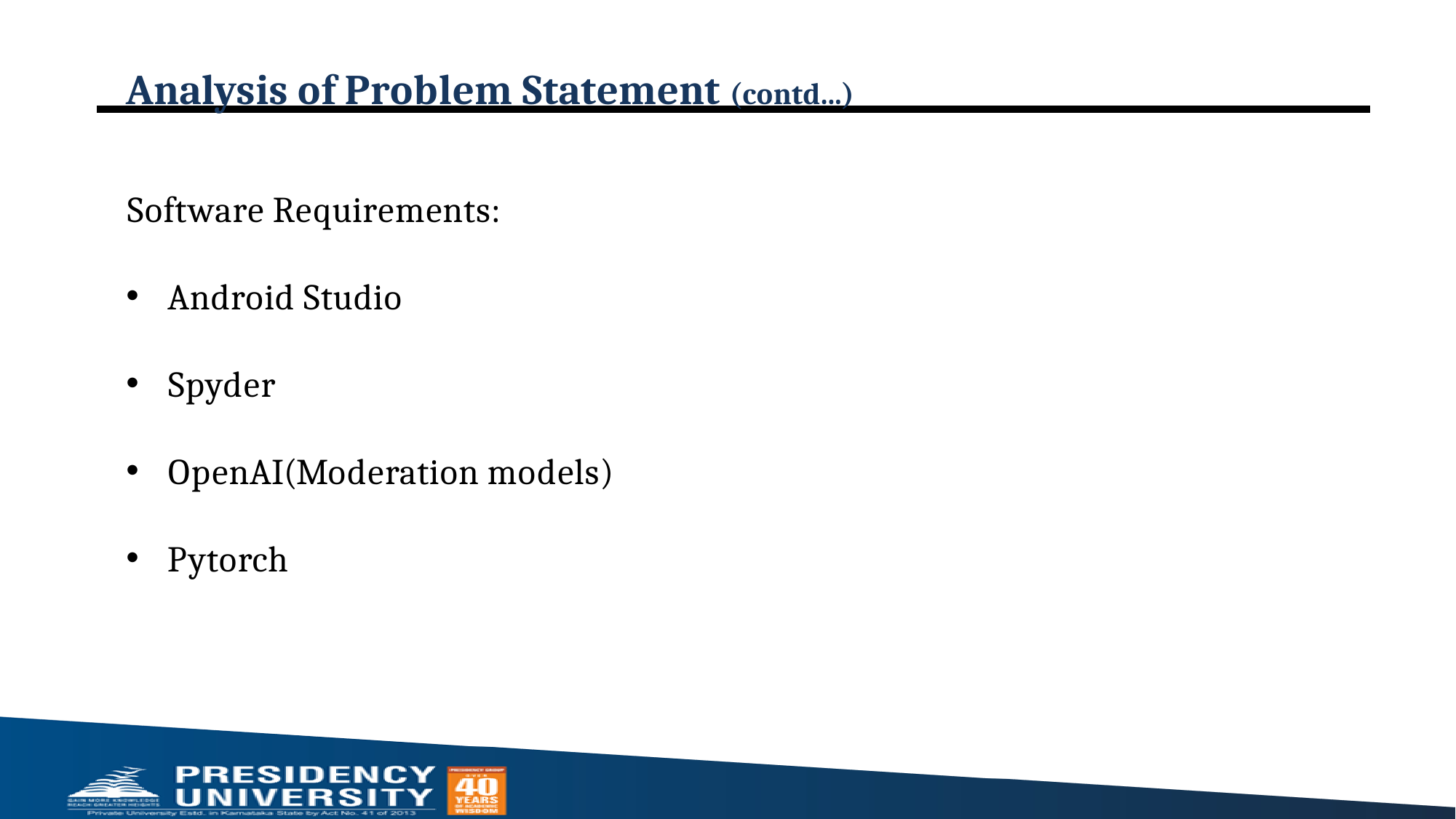

# Analysis of Problem Statement (contd...)
Software Requirements:
Android Studio
Spyder
OpenAI(Moderation models)
Pytorch